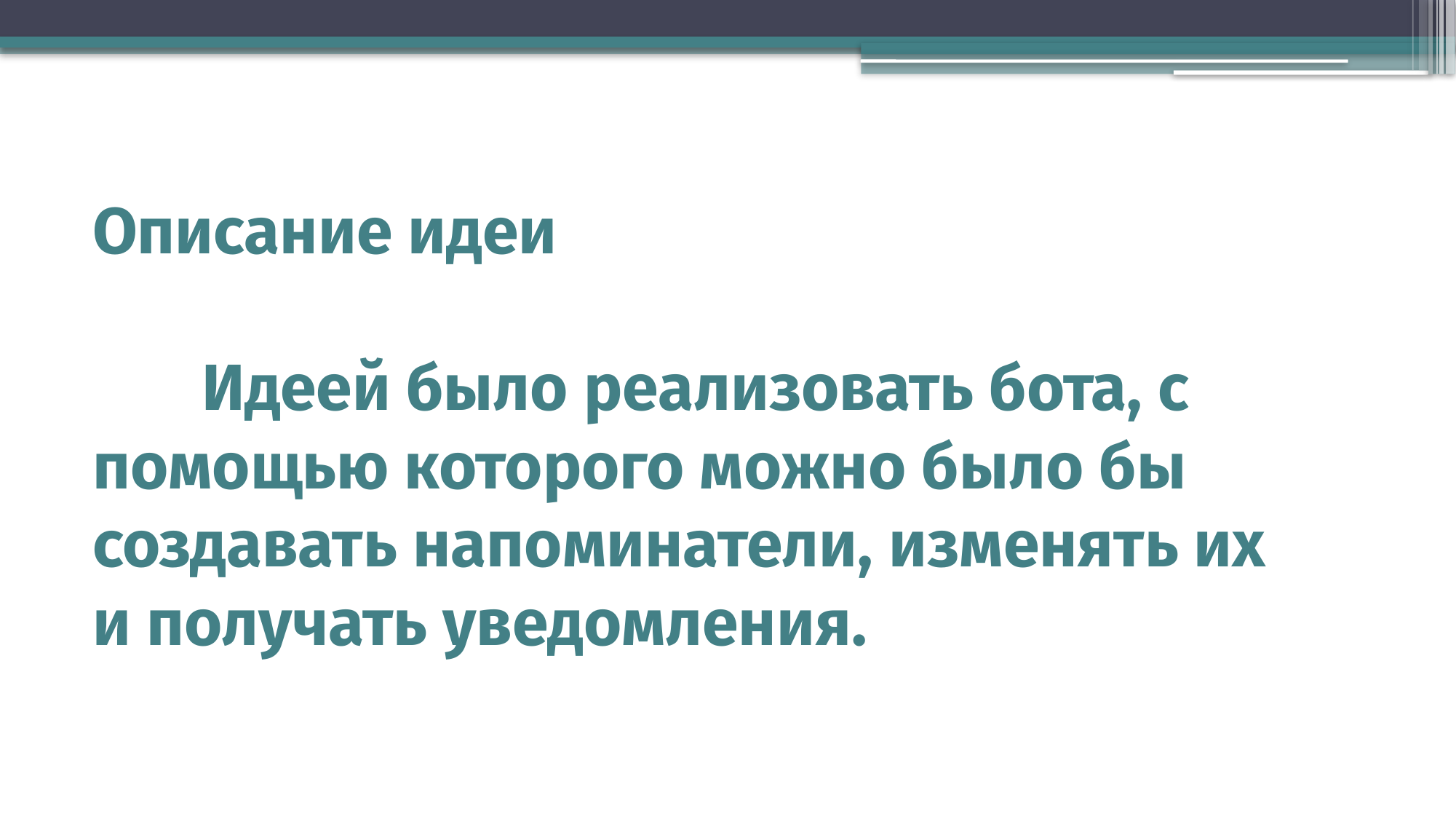

# Описание идеи Идеей было реализовать бота, с помощью которого можно было бы создавать напоминатели, изменять их и получать уведомления.